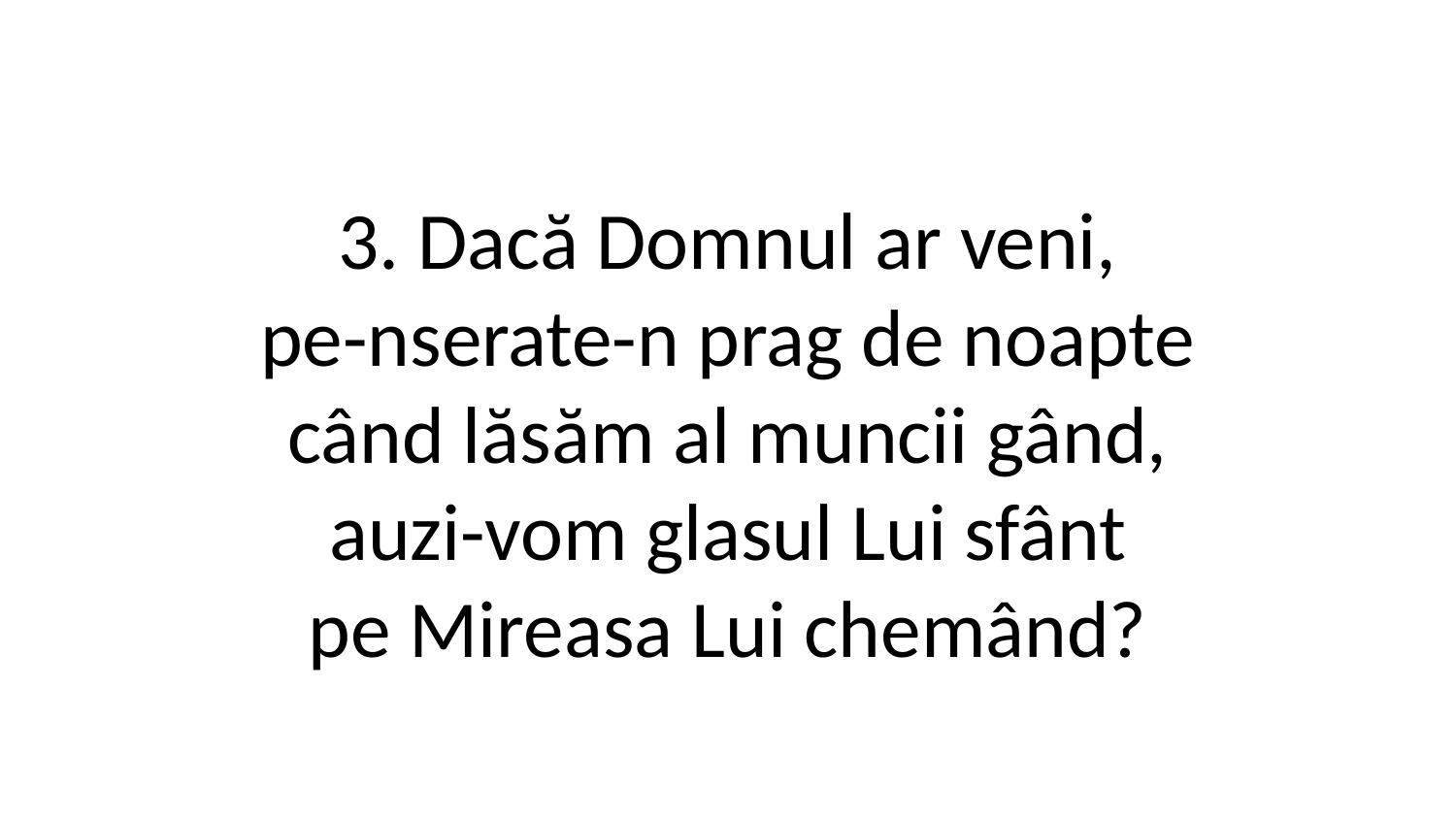

3. Dacă Domnul ar veni,
pe-nserate-n prag de noapte
când lăsăm al muncii gând,
auzi-vom glasul Lui sfânt
pe Mireasa Lui chemând?